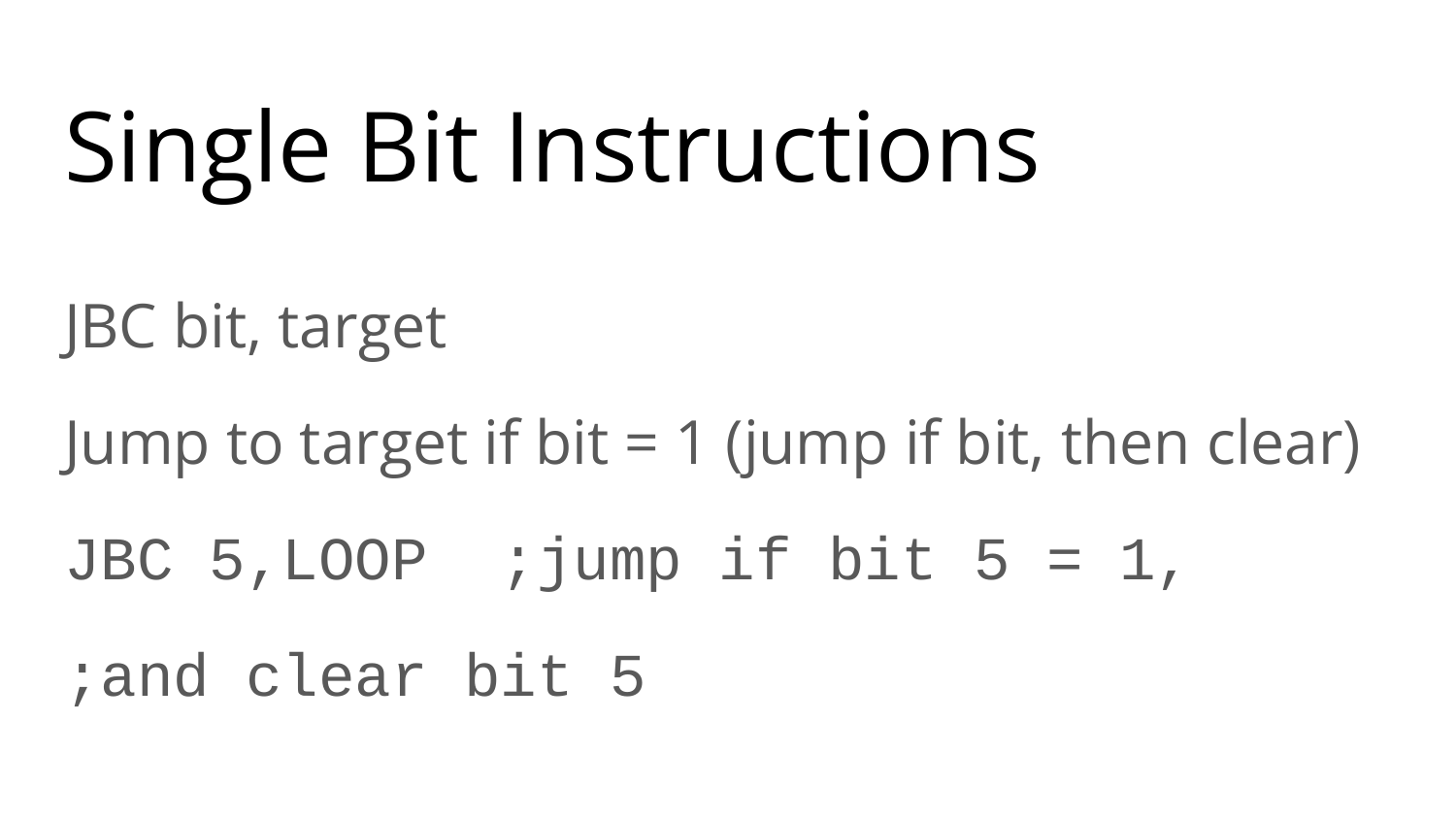

# Single Bit Instructions
JBC bit, target
Jump to target if bit = 1 (jump if bit, then clear)
JBC 5,LOOP  ;jump if bit 5 = 1,
;and clear bit 5